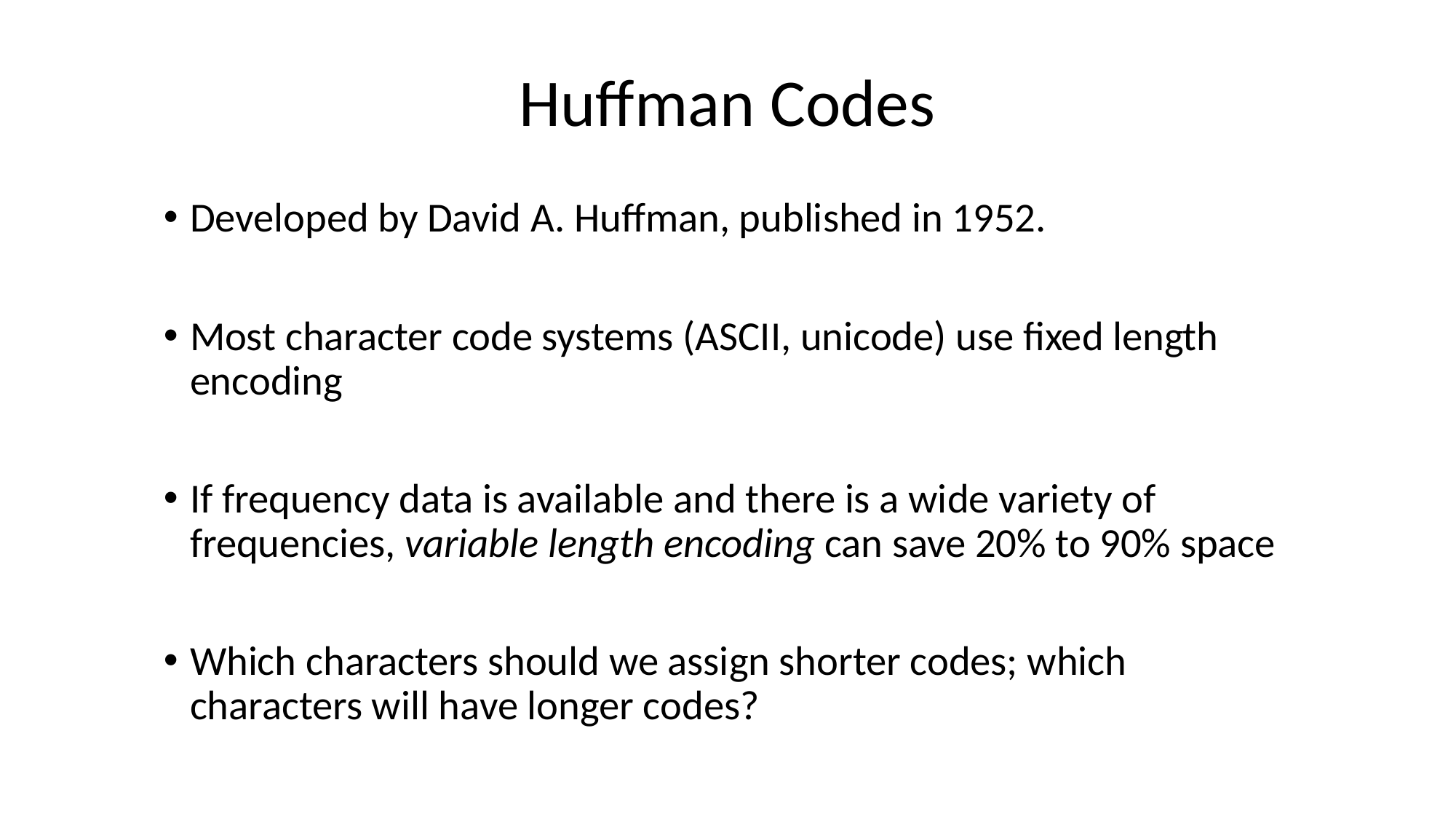

# Huffman Codes
Developed by David A. Huffman, published in 1952.

Most character code systems (ASCII, unicode) use fixed length encoding

If frequency data is available and there is a wide variety of frequencies, variable length encoding can save 20% to 90% space

Which characters should we assign shorter codes; which characters will have longer codes?